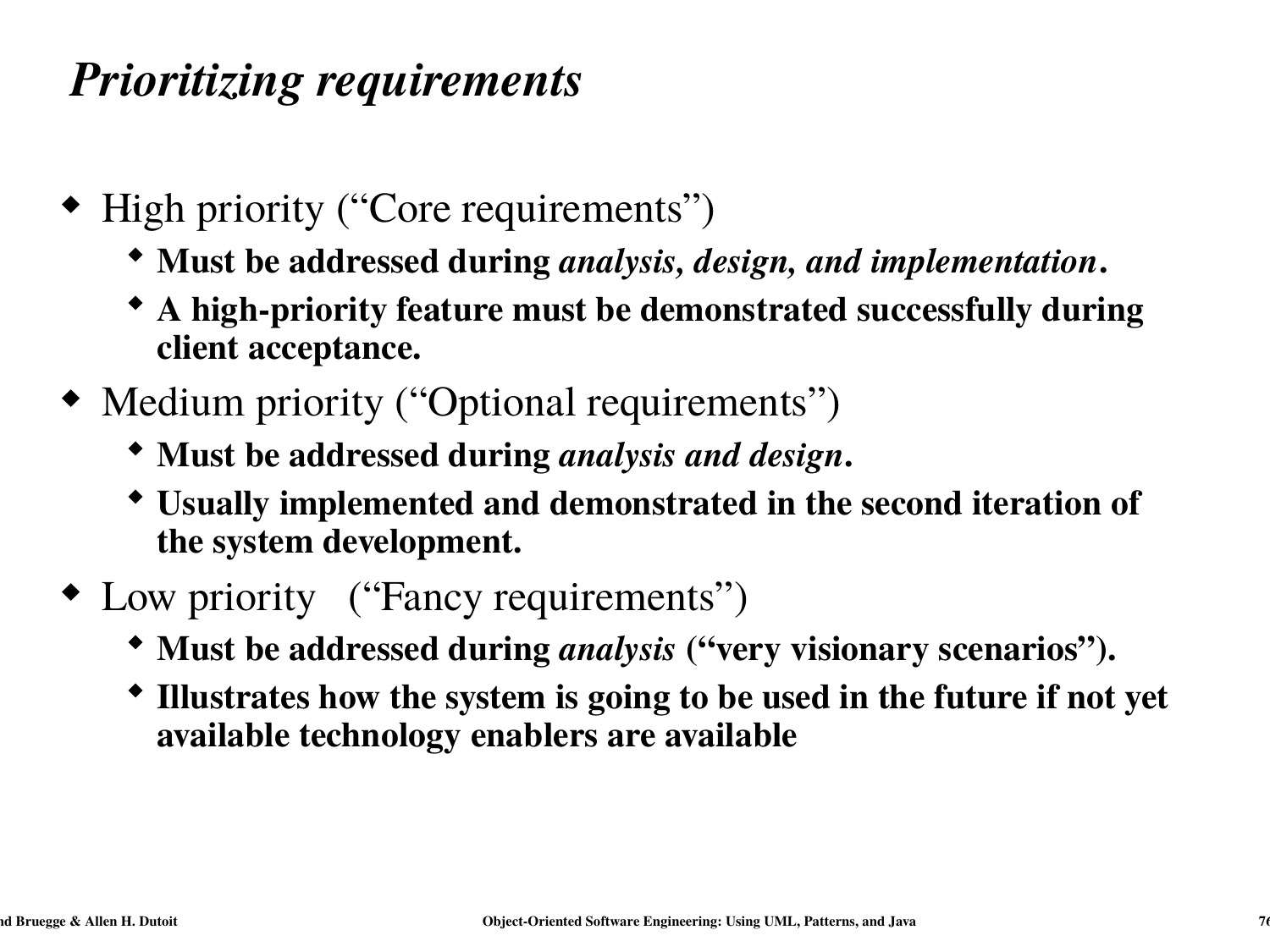

# Prioritizing requirements
High priority (“Core requirements”)
Must be addressed during analysis, design, and implementation.
A high-priority feature must be demonstrated successfully during client acceptance.
Medium priority (“Optional requirements”)
Must be addressed during analysis and design.
Usually implemented and demonstrated in the second iteration of the system development.
Low priority   (“Fancy requirements”)
Must be addressed during analysis (“very visionary scenarios”).
Illustrates how the system is going to be used in the future if not yet available technology enablers are available